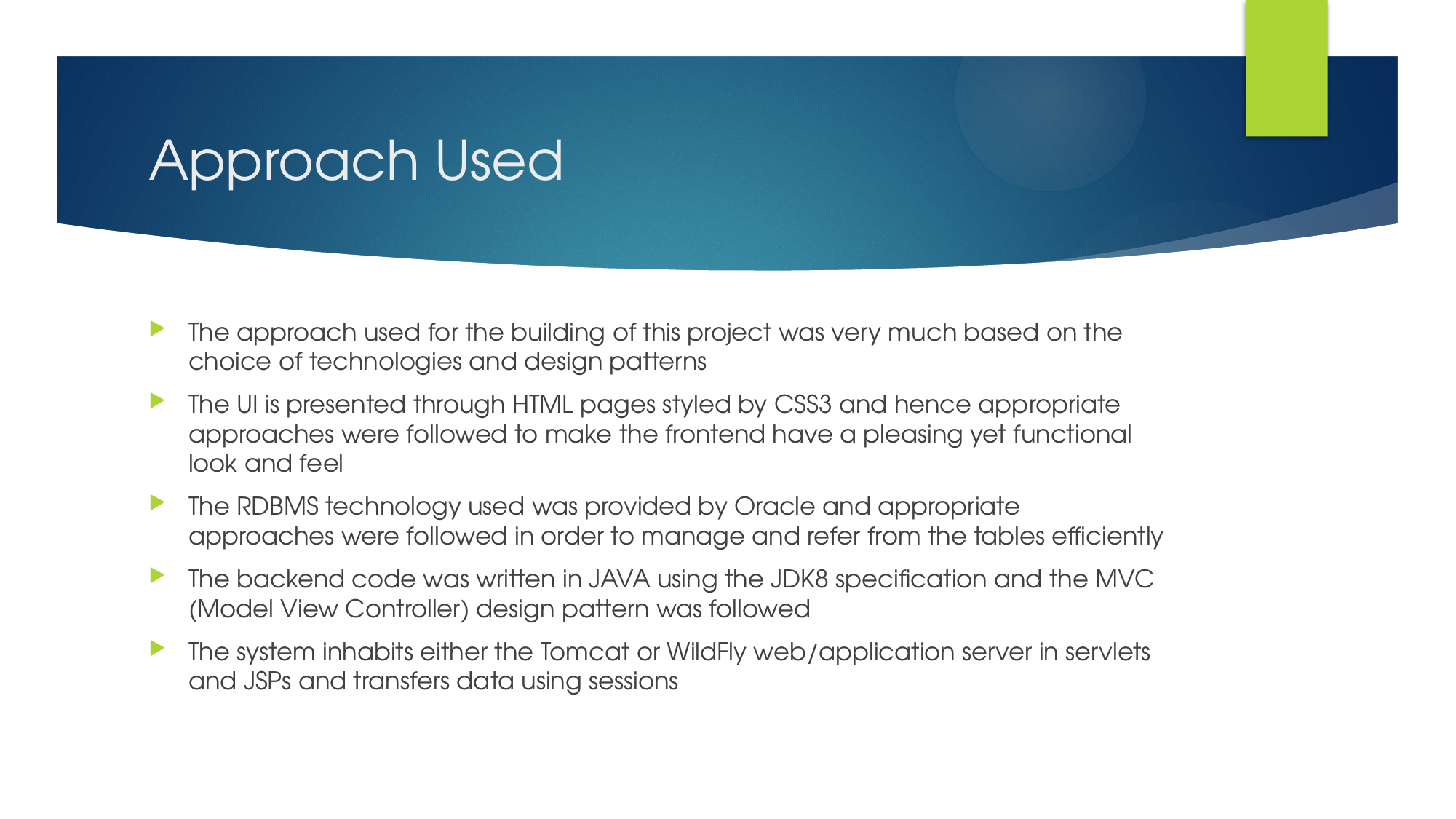

# Approach Used
The approach used for the building of this project was very much based on the choice of technologies and design patterns
The UI is presented through HTML pages styled by CSS3 and hence appropriate approaches were followed to make the frontend have a pleasing yet functional look and feel
The RDBMS technology used was provided by Oracle and appropriate approaches were followed in order to manage and refer from the tables efficiently
The backend code was written in JAVA using the JDK8 specification and the MVC (Model View Controller) design pattern was followed
The system inhabits either the Tomcat or WildFly web/application server in servlets and JSPs and transfers data using sessions